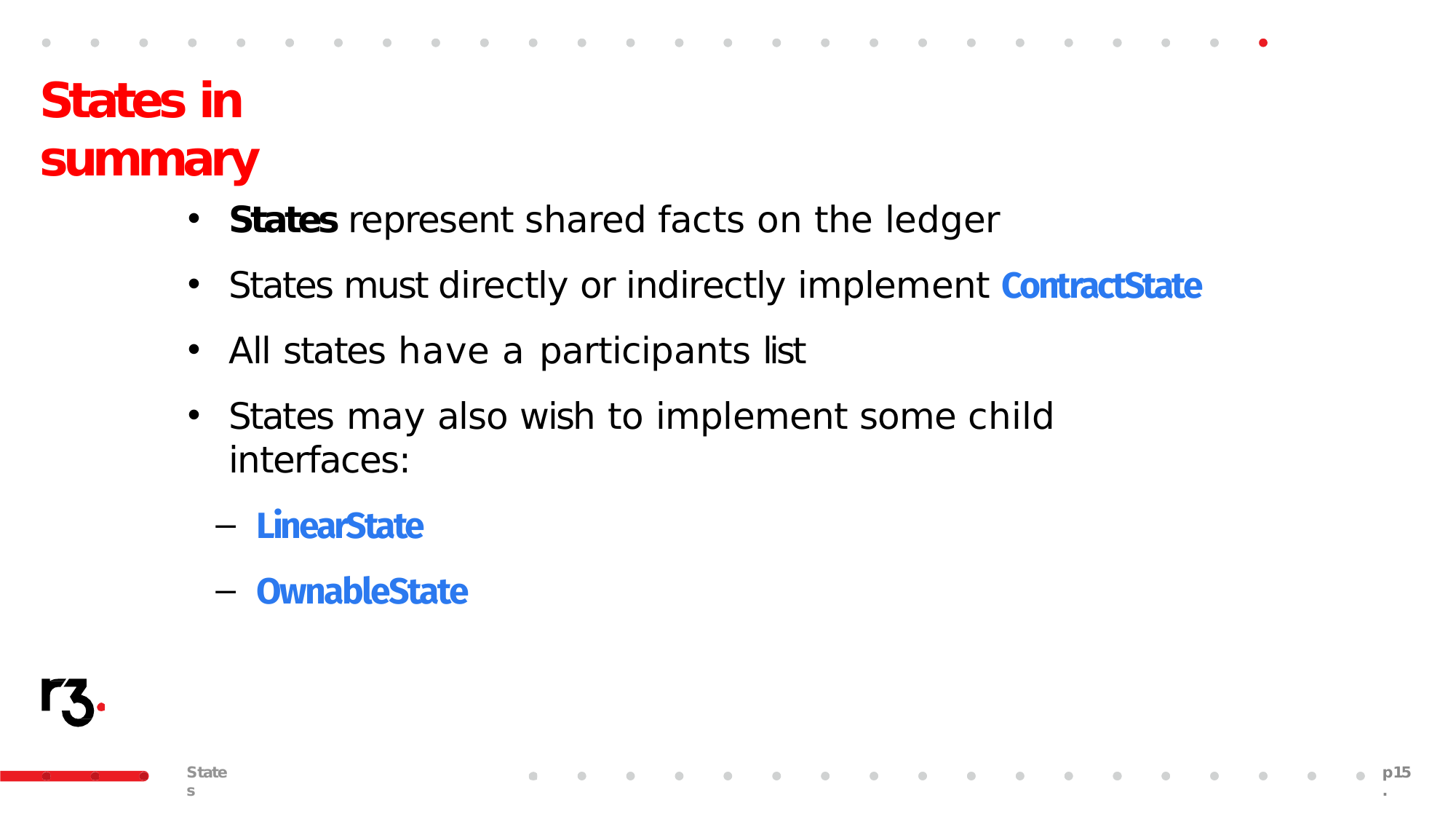

# States in summary
States represent shared facts on the ledger
States must directly or indirectly implement ContractState
All states have a participants list
States may also wish to implement some child interfaces:
LinearState
OwnableState
States
p15.